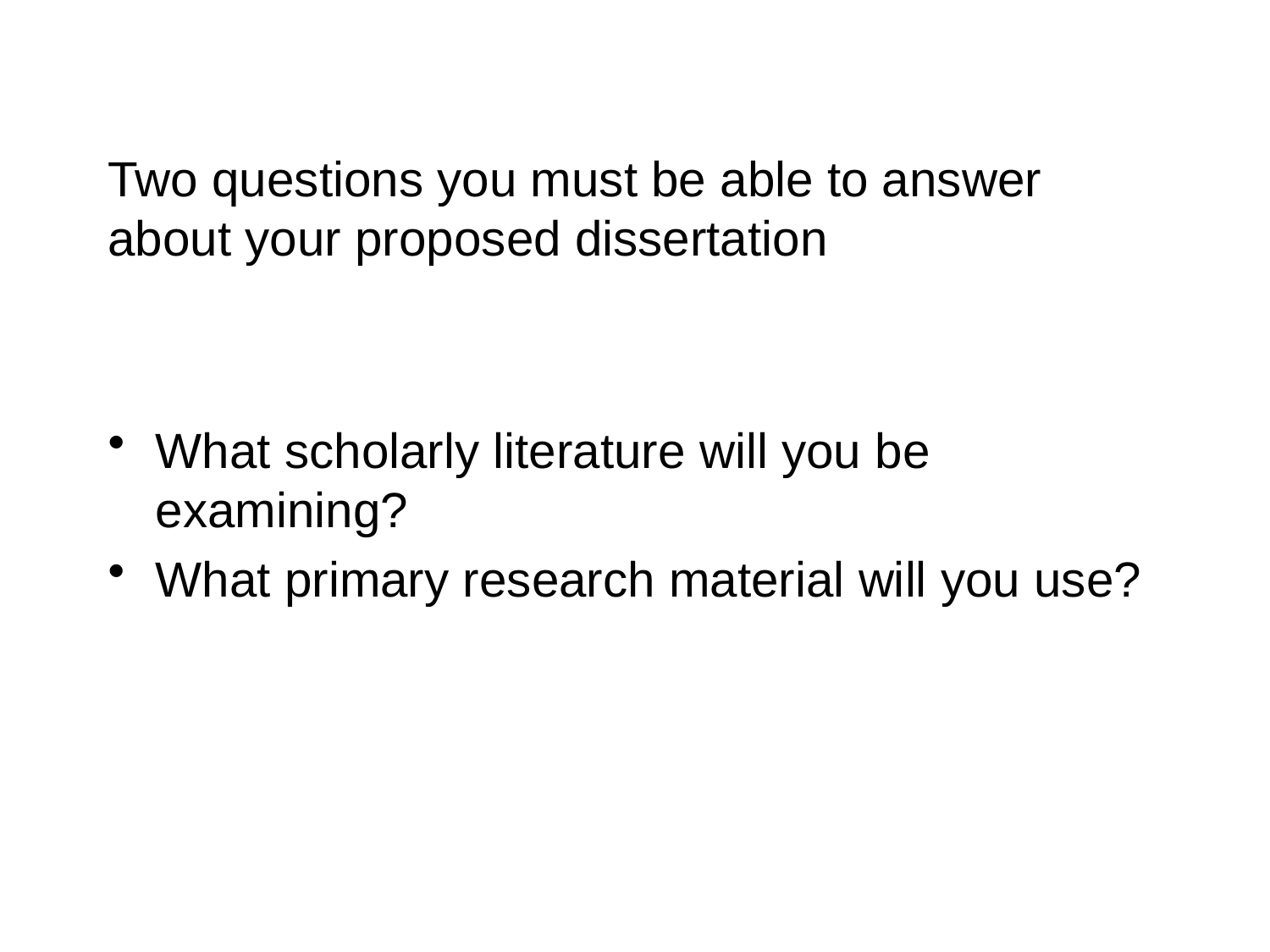

# Two questions you must be able to answer about your proposed dissertation
What scholarly literature will you be examining?
What primary research material will you use?